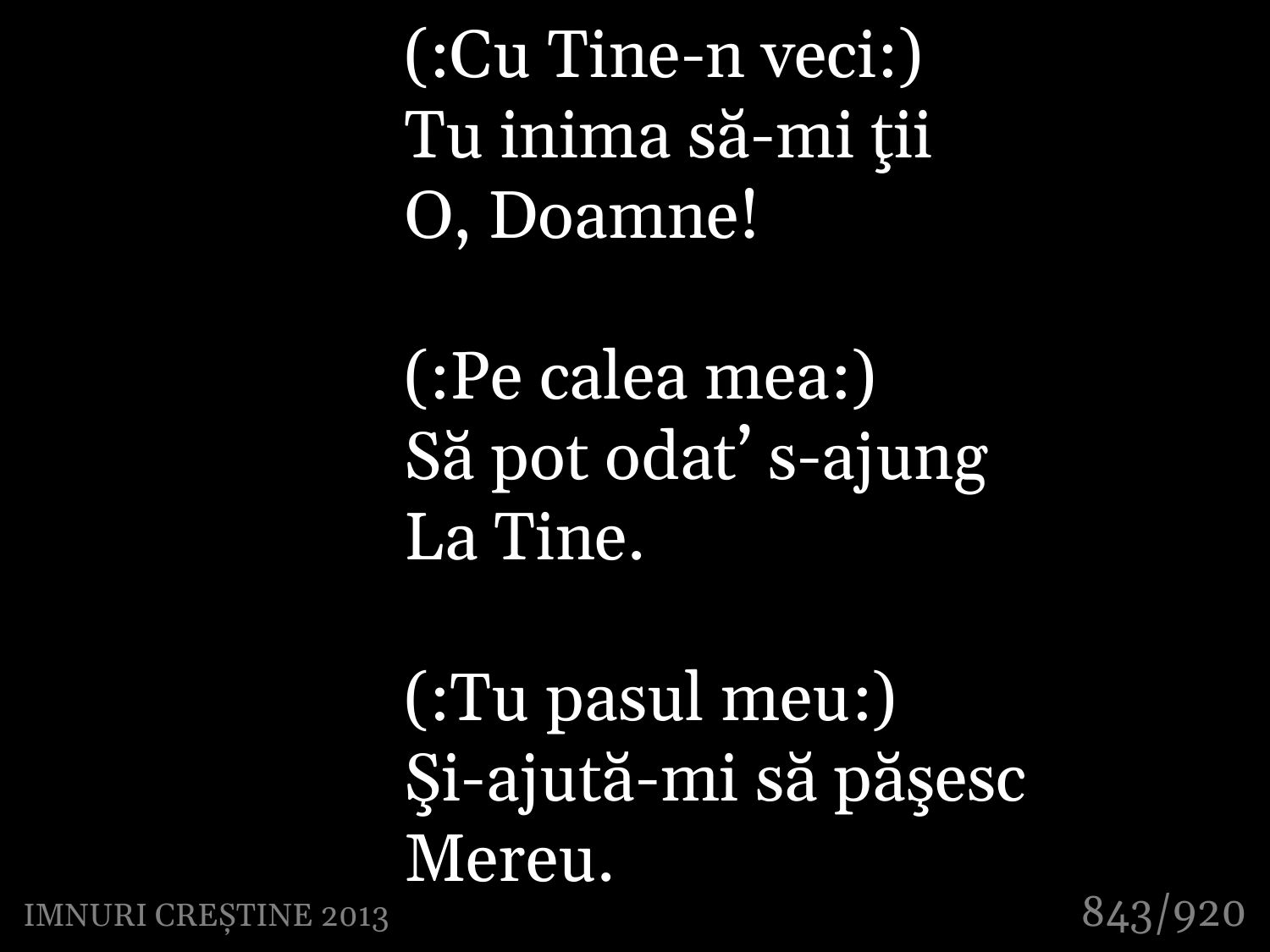

(:Cu Tine-n veci:)
Tu inima să-mi ţii
O, Doamne!

(:Pe calea mea:)
Să pot odat’ s-ajung
La Tine.

(:Tu pasul meu:)
Şi-ajută-mi să păşesc
Mereu.
843/920
IMNURI CREȘTINE 2013